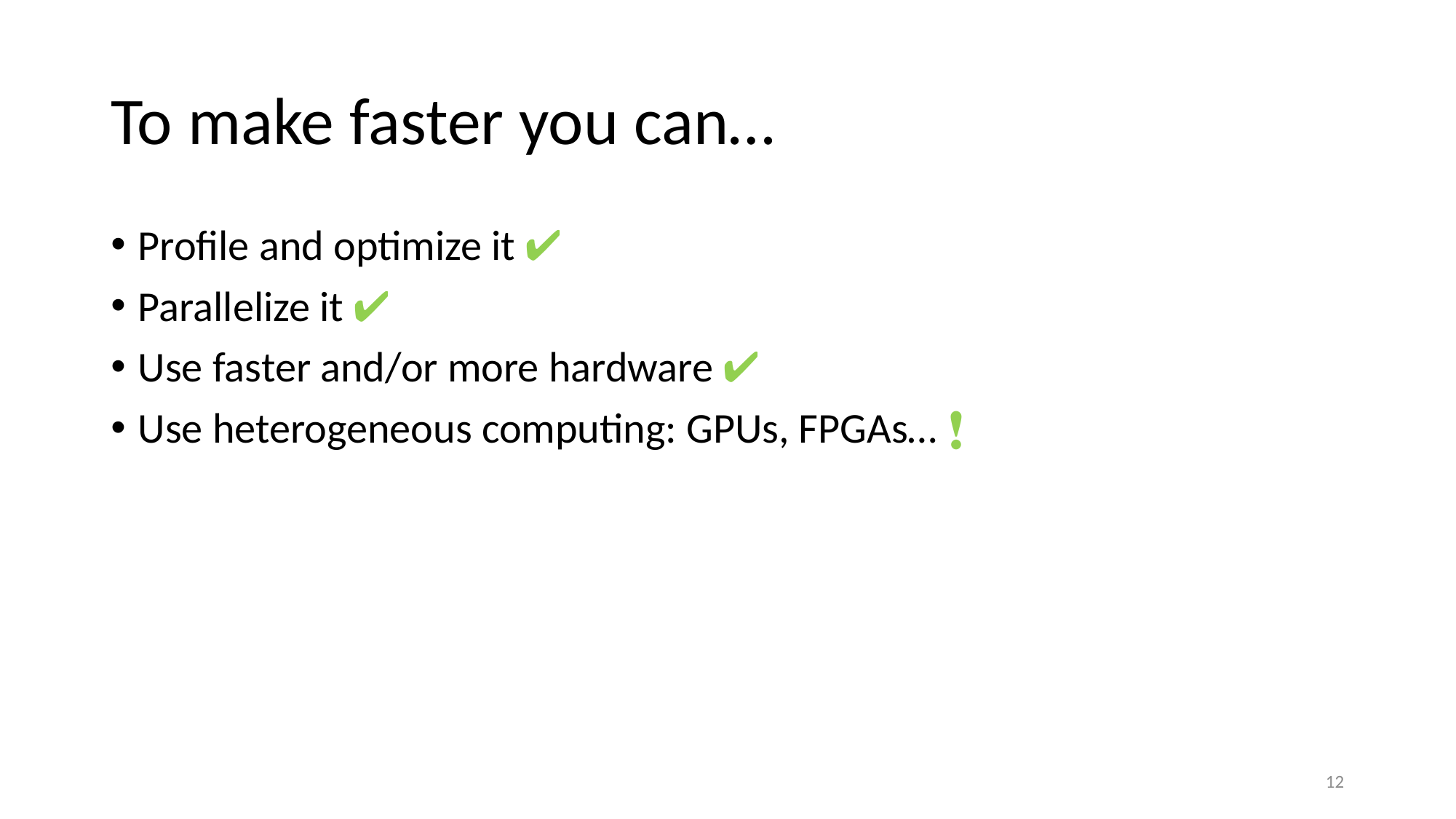

# To make faster you can…
Profile and optimize it ✔️
Parallelize it ✔️
Use faster and/or more hardware ✔️
Use heterogeneous computing: GPUs, FPGAs… ❗

12